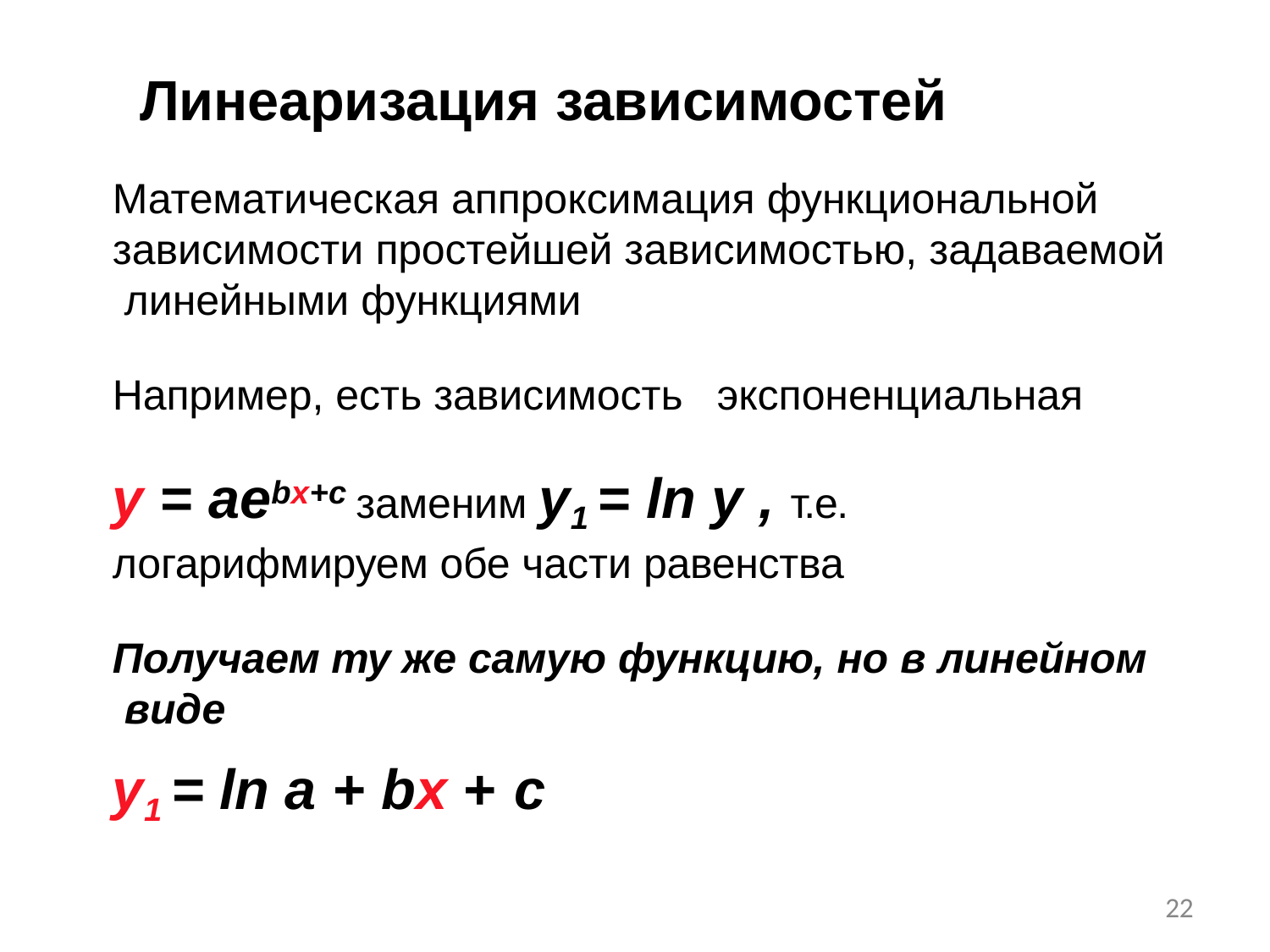

# Линеаризация зависимостей
Математическая аппроксимация функциональной  зависимости простейшей зависимостью, задаваемой  линейными функциями

Например, есть зависимость	экспоненциальная

y = aebx+с заменим y1 = ln y , т.е.  логарифмируем обе части равенства

Получаем ту же самую функцию, но в линейном  виде
y1 = ln a + bx + c
22